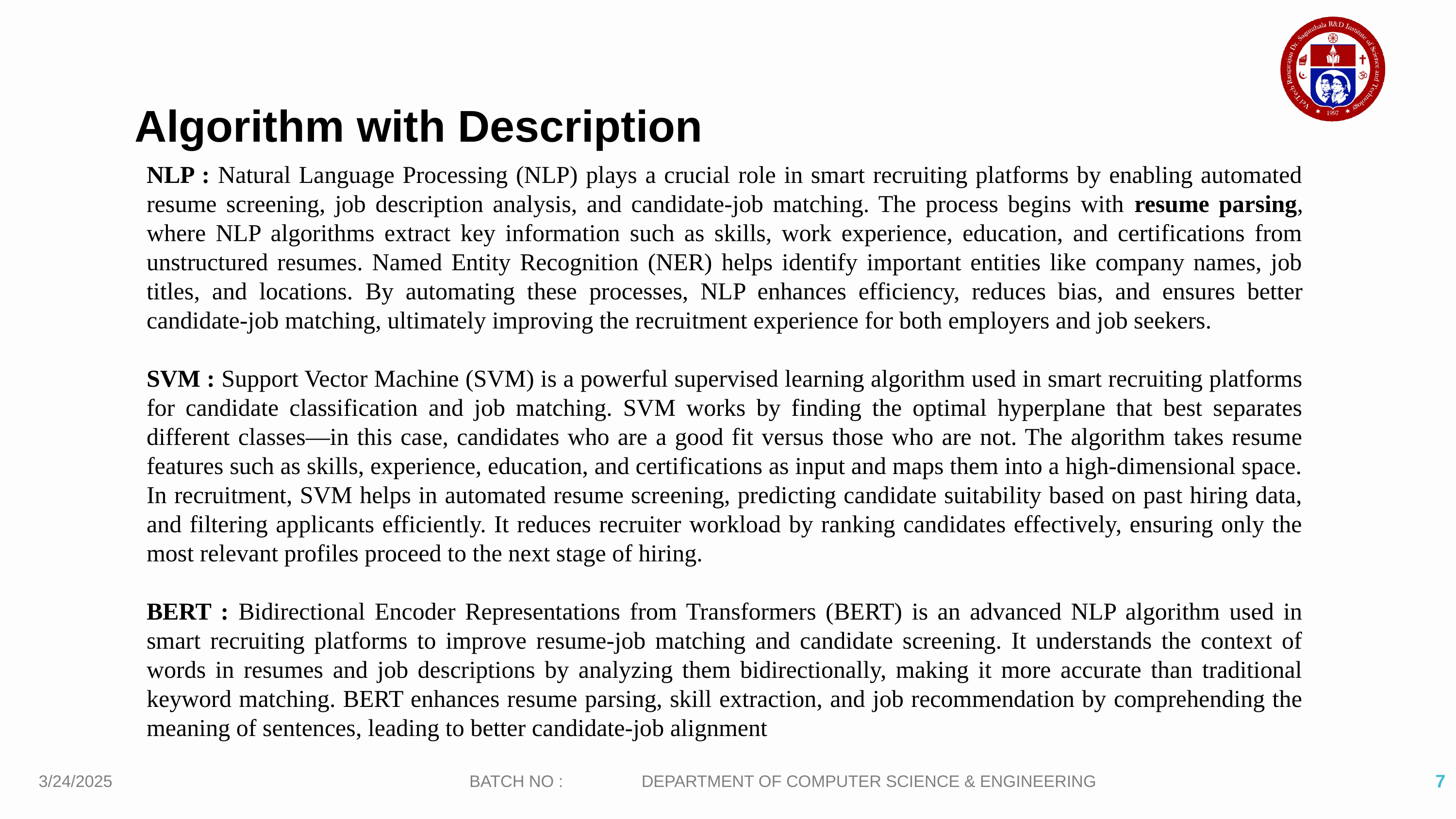

Algorithm with Description
NLP : Natural Language Processing (NLP) plays a crucial role in smart recruiting platforms by enabling automated resume screening, job description analysis, and candidate-job matching. The process begins with resume parsing, where NLP algorithms extract key information such as skills, work experience, education, and certifications from unstructured resumes. Named Entity Recognition (NER) helps identify important entities like company names, job titles, and locations. By automating these processes, NLP enhances efficiency, reduces bias, and ensures better candidate-job matching, ultimately improving the recruitment experience for both employers and job seekers.

SVM : Support Vector Machine (SVM) is a powerful supervised learning algorithm used in smart recruiting platforms for candidate classification and job matching. SVM works by finding the optimal hyperplane that best separates different classes—in this case, candidates who are a good fit versus those who are not. The algorithm takes resume features such as skills, experience, education, and certifications as input and maps them into a high-dimensional space. In recruitment, SVM helps in automated resume screening, predicting candidate suitability based on past hiring data, and filtering applicants efficiently. It reduces recruiter workload by ranking candidates effectively, ensuring only the most relevant profiles proceed to the next stage of hiring.

BERT : Bidirectional Encoder Representations from Transformers (BERT) is an advanced NLP algorithm used in smart recruiting platforms to improve resume-job matching and candidate screening. It understands the context of words in resumes and job descriptions by analyzing them bidirectionally, making it more accurate than traditional keyword matching. BERT enhances resume parsing, skill extraction, and job recommendation by comprehending the meaning of sentences, leading to better candidate-job alignment
3/24/2025
BATCH NO :                 DEPARTMENT OF COMPUTER SCIENCE & ENGINEERING
7